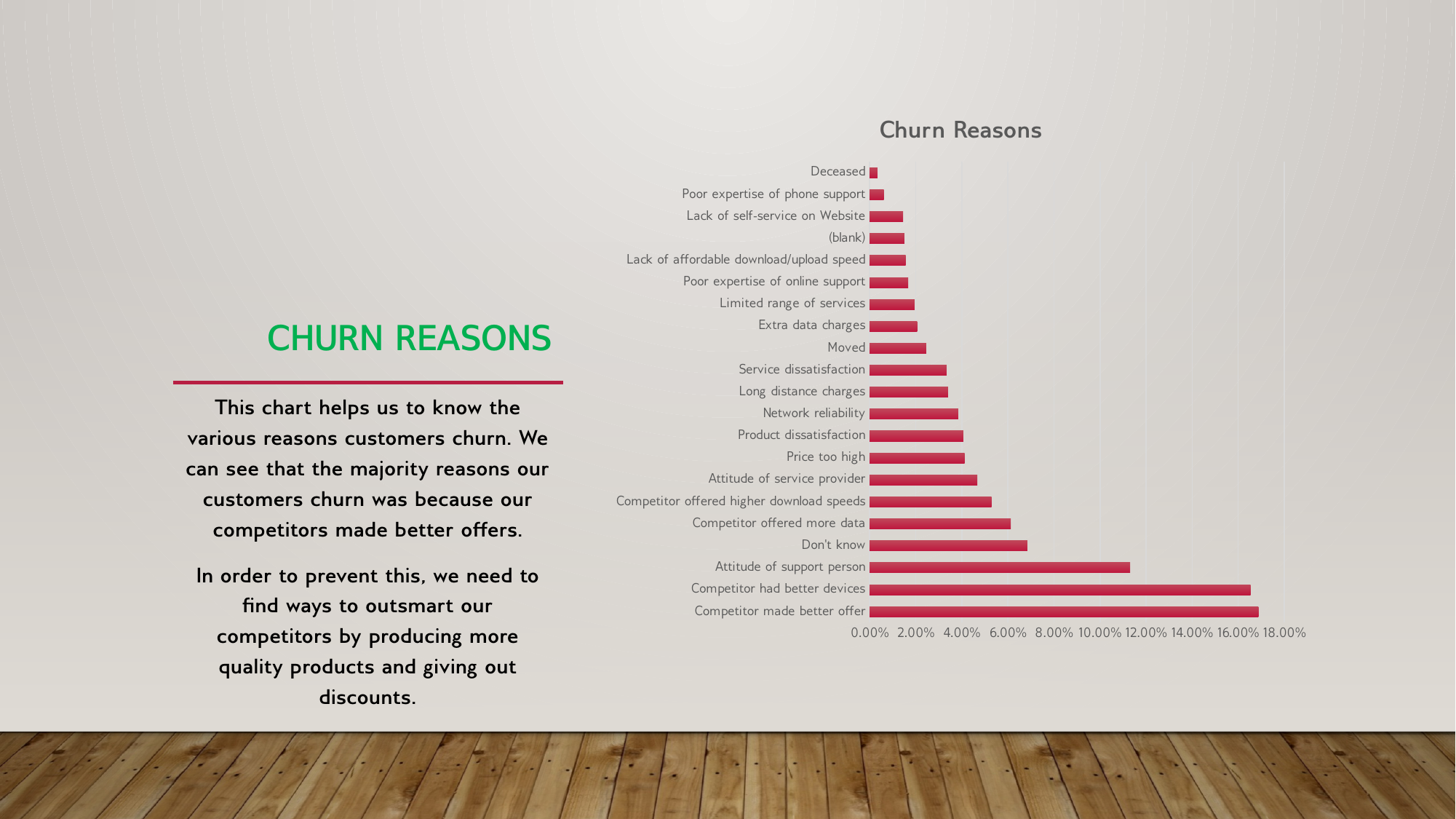

### Chart: Churn Reasons

| Category | Total |
|---|---|
| Competitor made better offer | 0.16870824053452116 |
| Competitor had better devices | 0.1653674832962138 |
| Attitude of support person | 0.11302895322939867 |
| Don't know | 0.06848552338530067 |
| Competitor offered more data | 0.061247216035634745 |
| Competitor offered higher download speeds | 0.05289532293986637 |
| Attitude of service provider | 0.0467706013363029 |
| Price too high | 0.04120267260579064 |
| Product dissatisfaction | 0.04064587973273942 |
| Network reliability | 0.03841870824053452 |
| Long distance charges | 0.03396436525612472 |
| Service dissatisfaction | 0.0334075723830735 |
| Moved | 0.024498886414253896 |
| Extra data charges | 0.02060133630289532 |
| Limited range of services | 0.019487750556792874 |
| Poor expertise of online support | 0.01670378619153675 |
| Lack of affordable download/upload speed | 0.015590200445434299 |
| (blank) | 0.015033407572383074 |
| Lack of self-service on Website | 0.014476614699331848 |
| Poor expertise of phone support | 0.006124721603563474 |
| Deceased | 0.0033407572383073497 |
# Churn Reasons
This chart helps us to know the various reasons customers churn. We can see that the majority reasons our customers churn was because our competitors made better offers.
In order to prevent this, we need to find ways to outsmart our competitors by producing more quality products and giving out discounts.